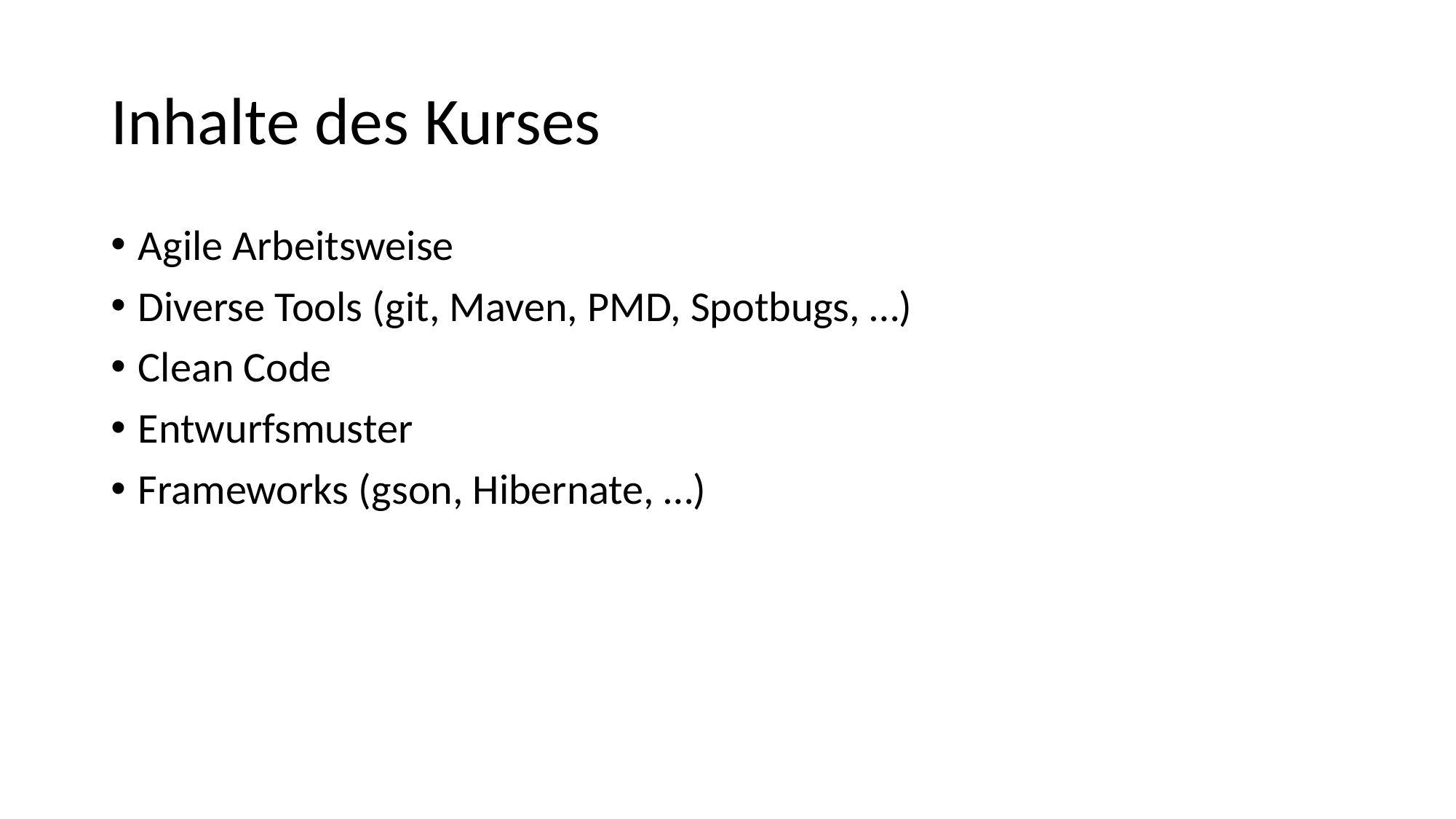

# Inhalte des Kurses
Agile Arbeitsweise
Diverse Tools (git, Maven, PMD, Spotbugs, …)
Clean Code
Entwurfsmuster
Frameworks (gson, Hibernate, …)